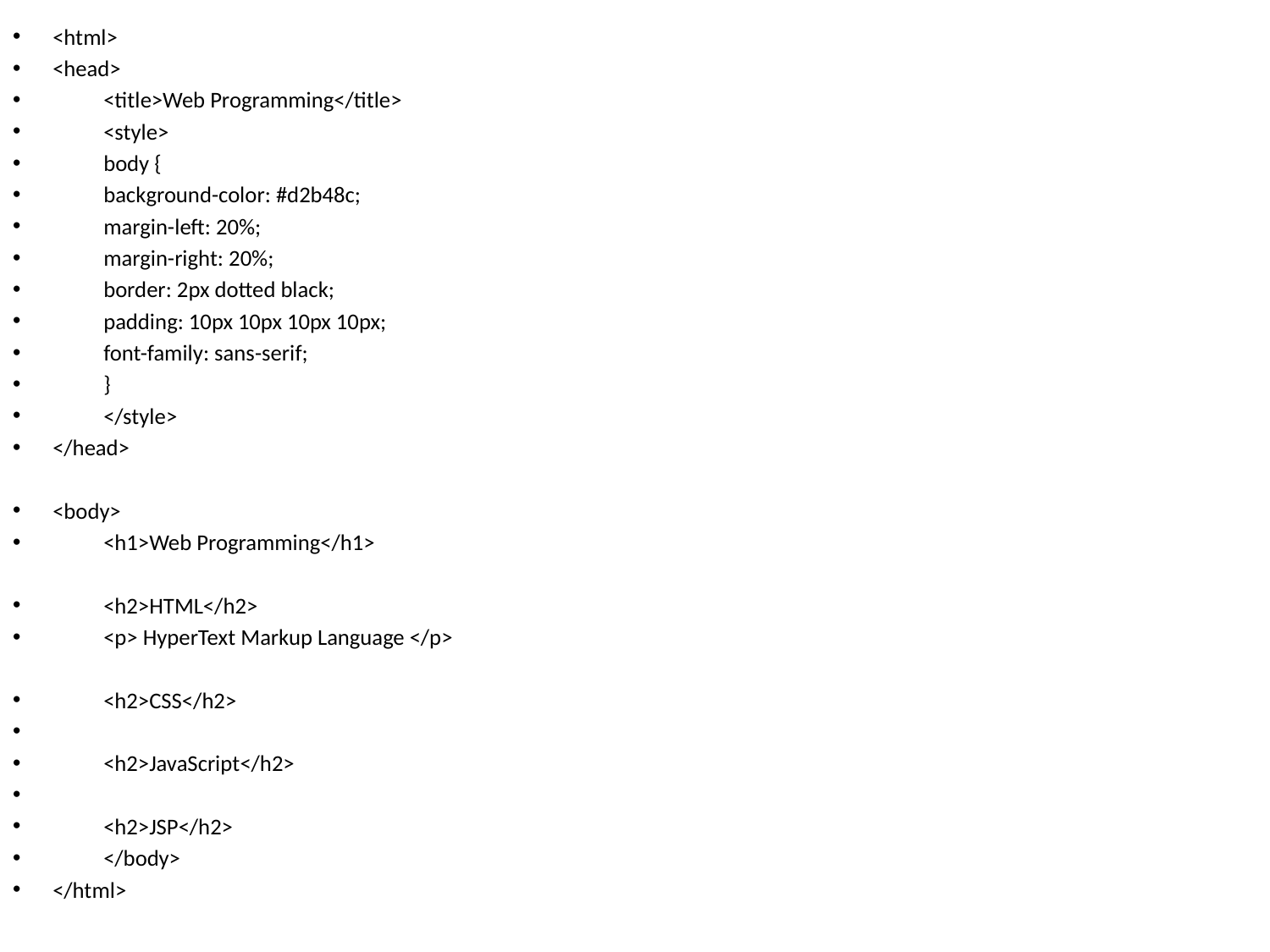

<html>
<head>
	<title>Web Programming</title>
	<style>
		body {
			background-color: #d2b48c;
			margin-left: 20%;
			margin-right: 20%;
			border: 2px dotted black;
			padding: 10px 10px 10px 10px;
			font-family: sans-serif;
		}
	</style>
</head>

<body>
	<h1>Web Programming</h1>

	<h2>HTML</h2>
	<p> HyperText Markup Language </p>

	<h2>CSS</h2>

	<h2>JavaScript</h2>

	<h2>JSP</h2>
	</body>
</html>